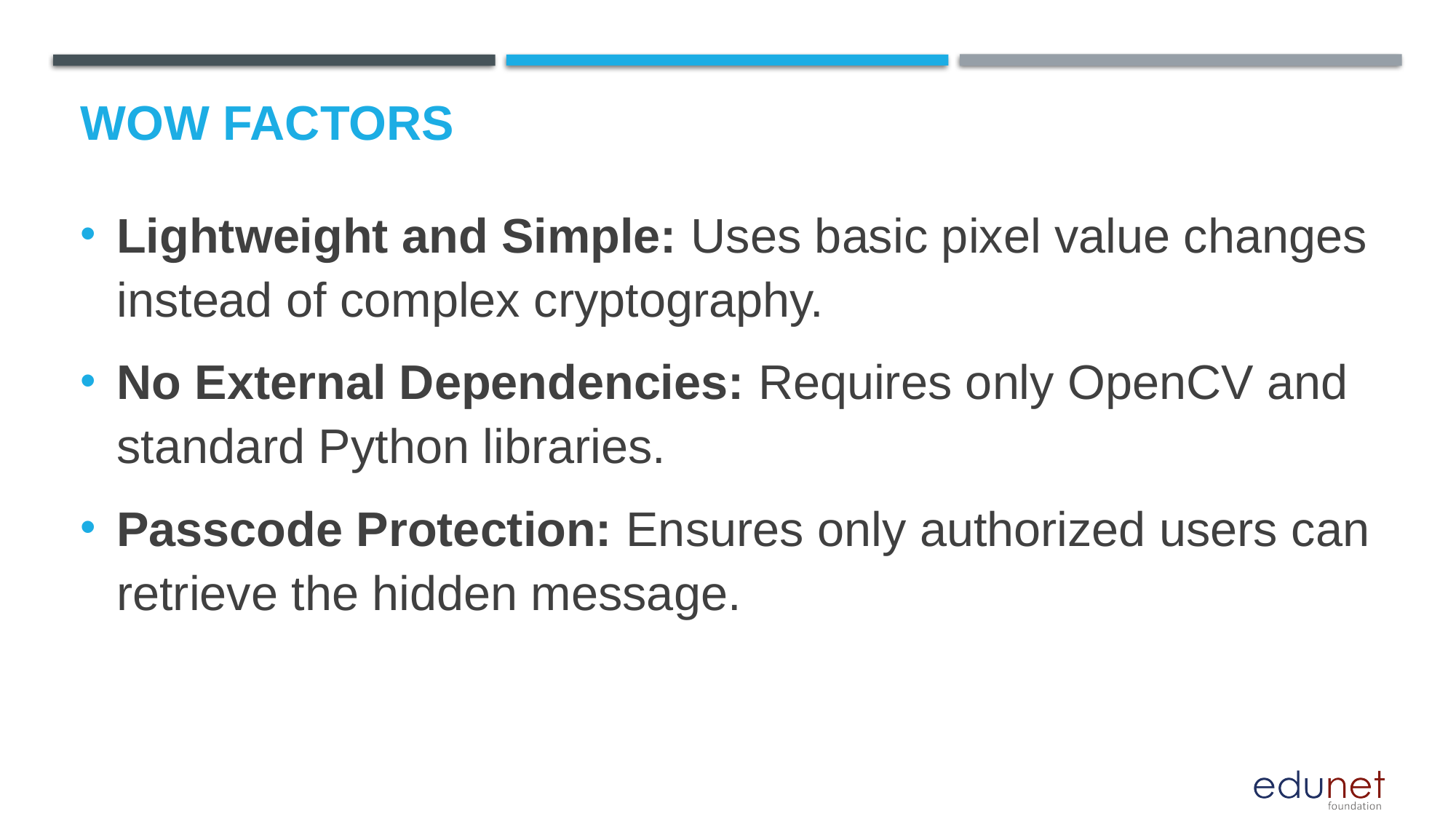

# Wow factors
Lightweight and Simple: Uses basic pixel value changes instead of complex cryptography.
No External Dependencies: Requires only OpenCV and standard Python libraries.
Passcode Protection: Ensures only authorized users can retrieve the hidden message.